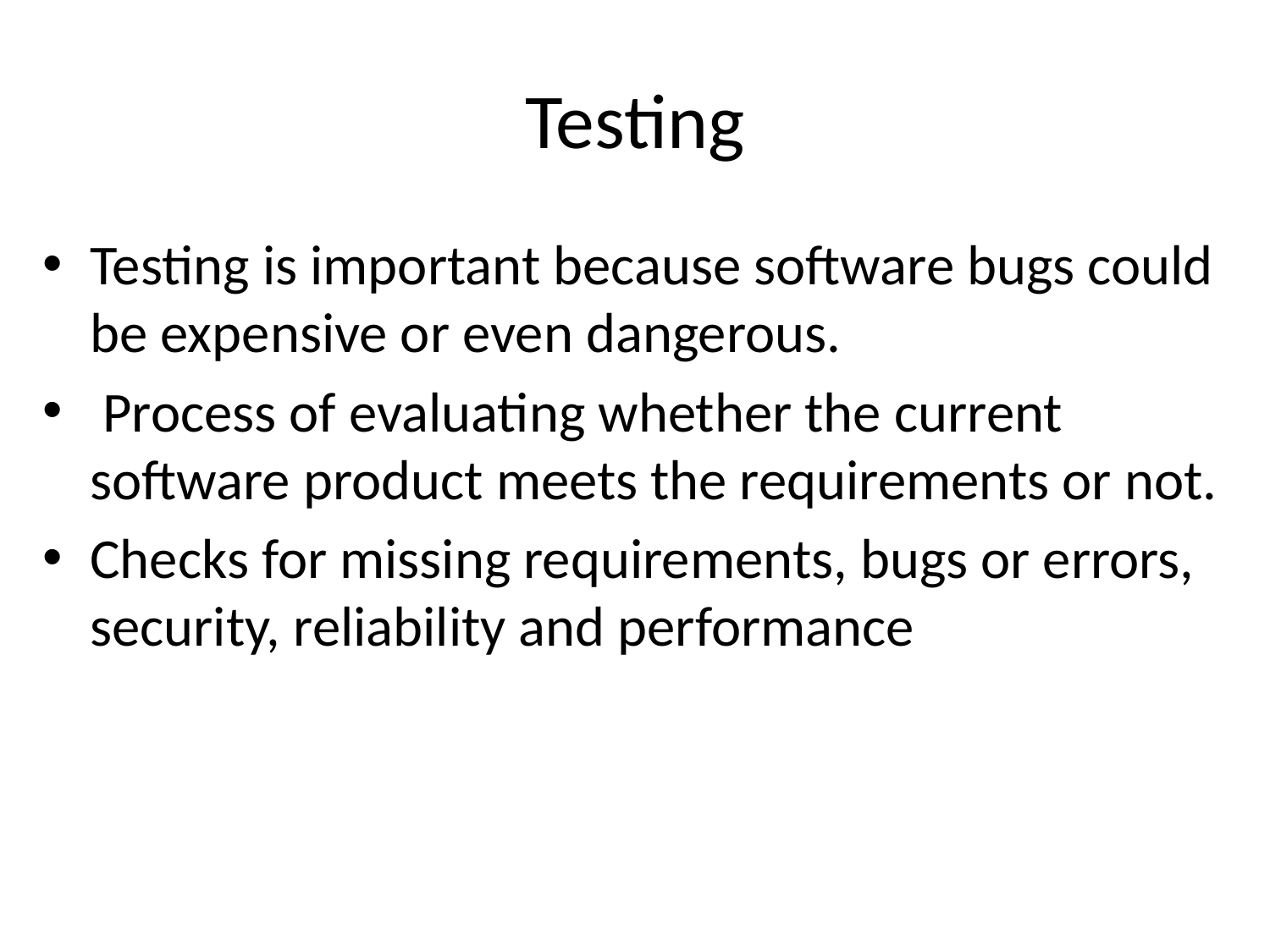

# Testing
Testing is important because software bugs could be expensive or even dangerous.
 Process of evaluating whether the current software product meets the requirements or not.
Checks for missing requirements, bugs or errors, security, reliability and performance